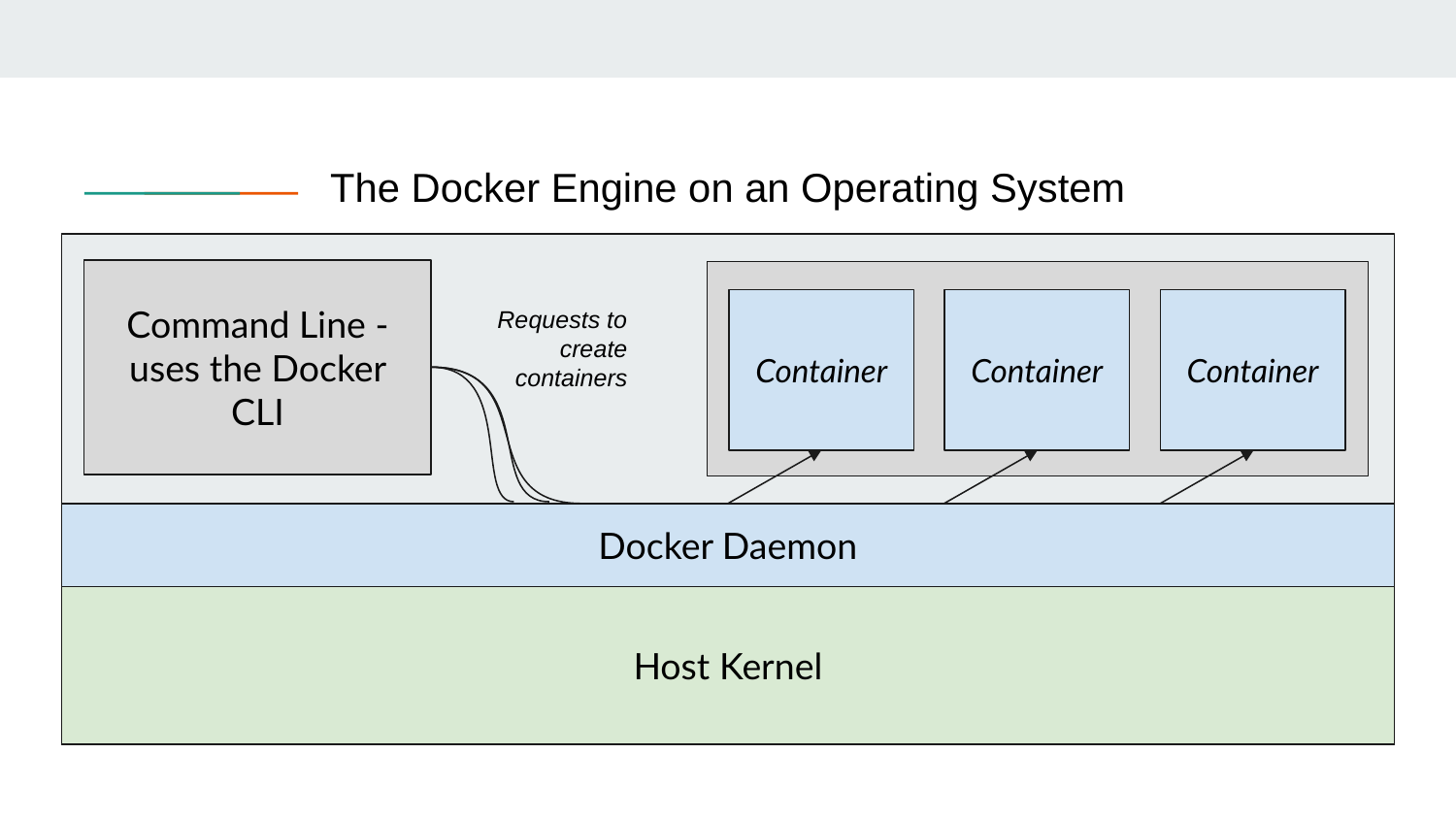

The Docker Engine on an Operating System

Command Line - uses the Docker CLI

Requests to create containers
Container
Container
Container
Docker Daemon
Host Kernel